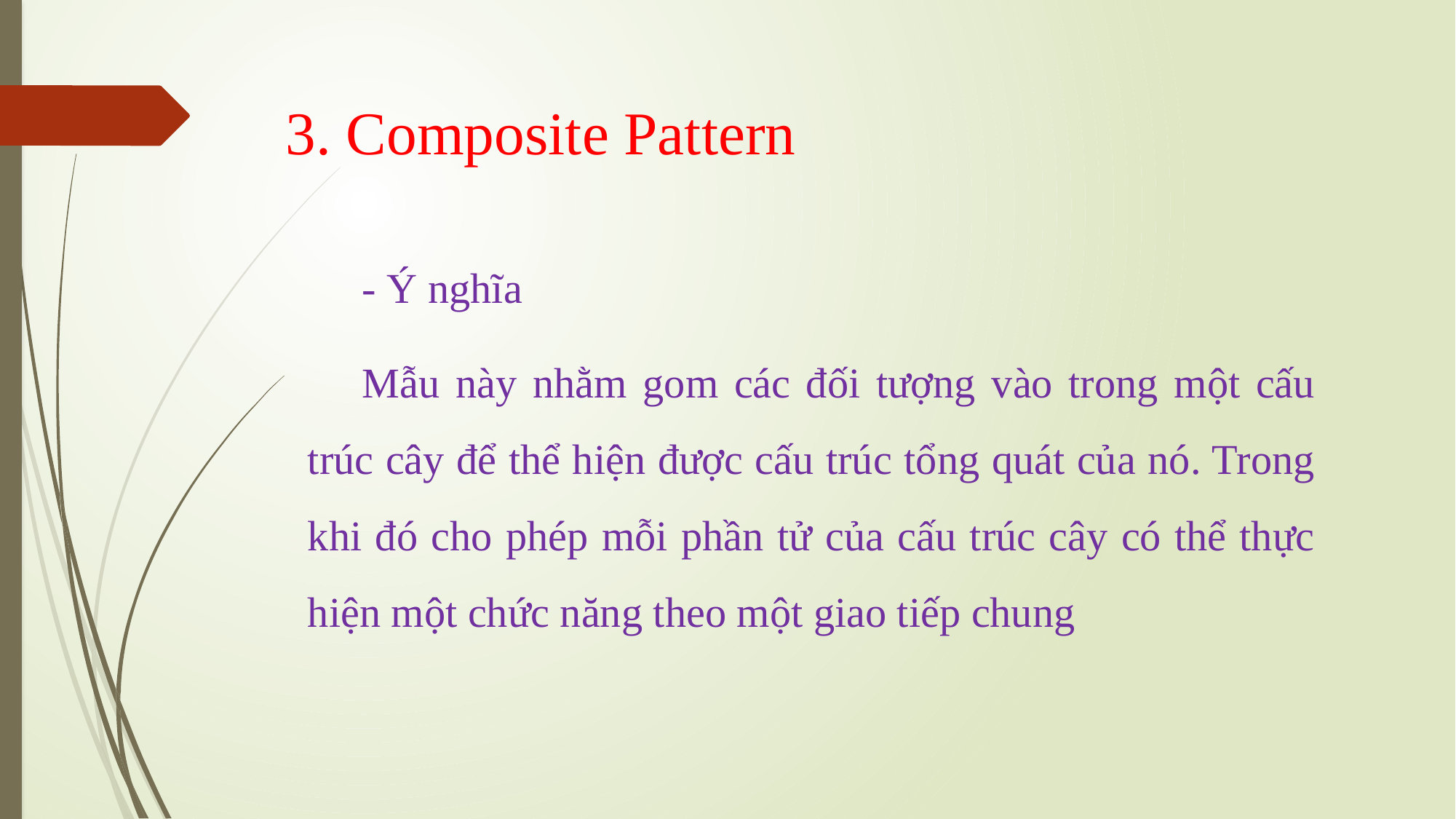

3. Composite Pattern
- Ý nghĩa
Mẫu này nhằm gom các đối tượng vào trong một cấu trúc cây để thể hiện được cấu trúc tổng quát của nó. Trong khi đó cho phép mỗi phần tử của cấu trúc cây có thể thực hiện một chức năng theo một giao tiếp chung